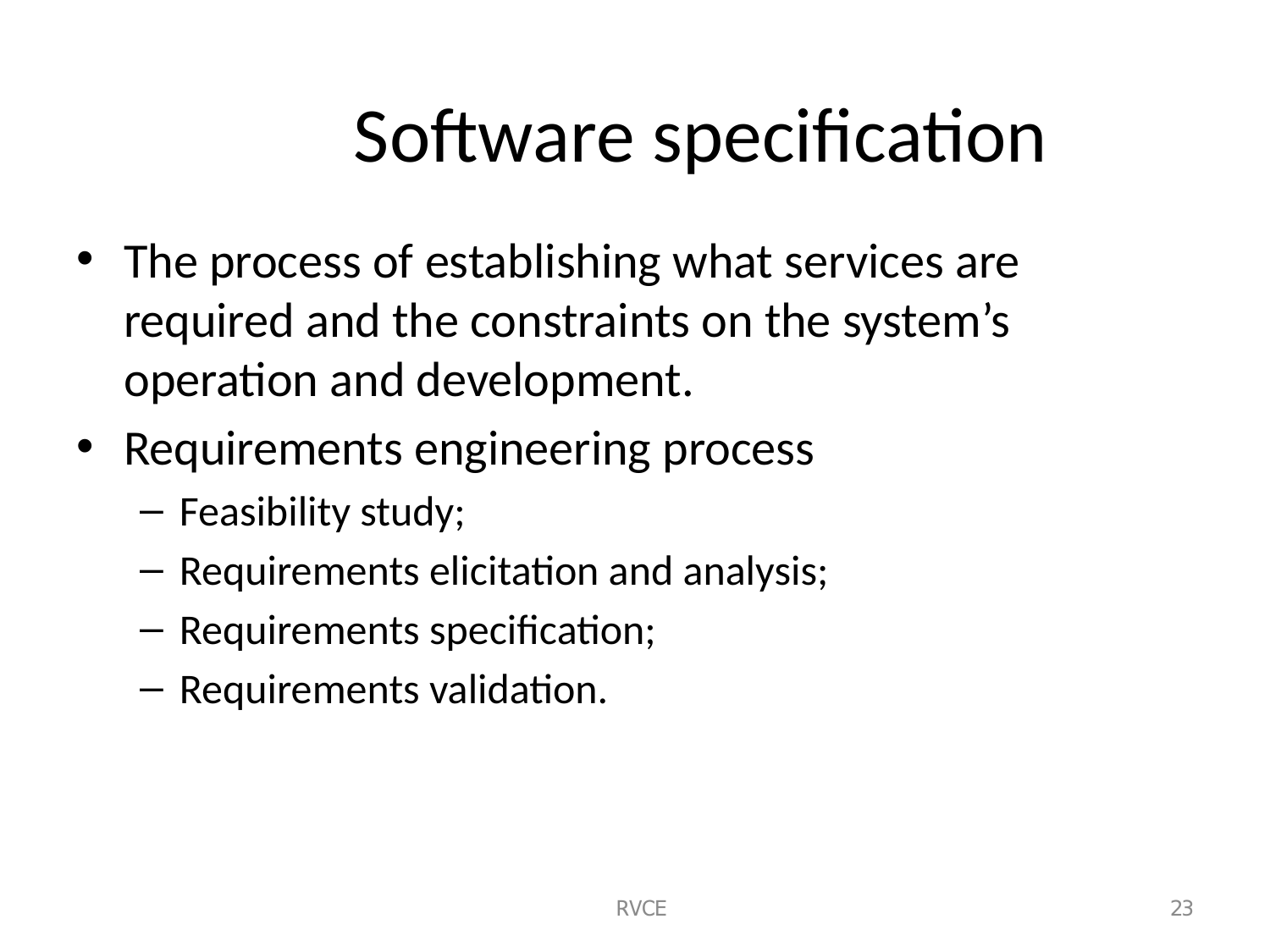

# Software specification
The process of establishing what services are required and the constraints on the system’s operation and development.
Requirements engineering process
Feasibility study;
Requirements elicitation and analysis;
Requirements specification;
Requirements validation.
      RVCE
23